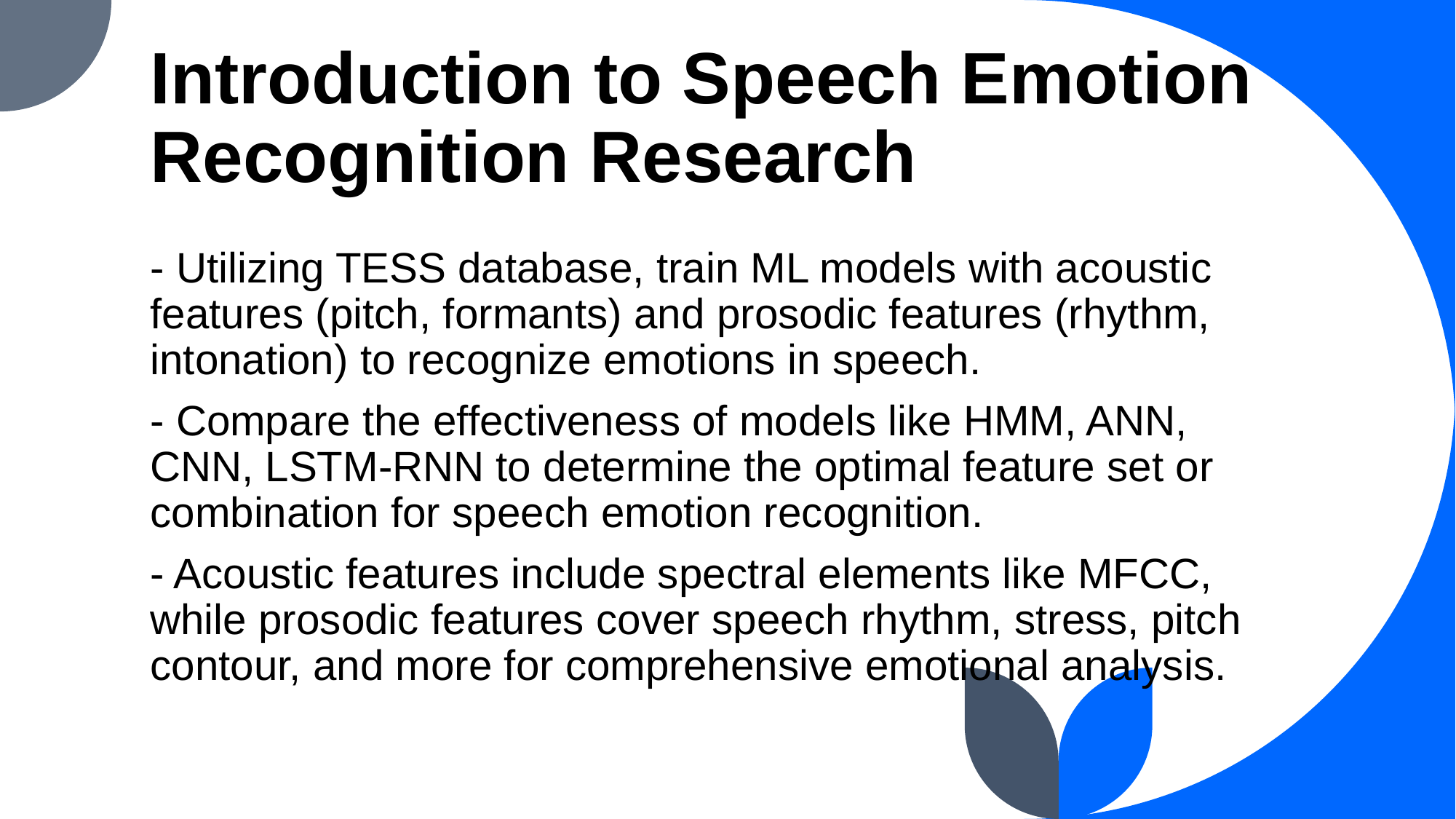

# Introduction to Speech Emotion Recognition Research
- Utilizing TESS database, train ML models with acoustic features (pitch, formants) and prosodic features (rhythm, intonation) to recognize emotions in speech.
- Compare the effectiveness of models like HMM, ANN, CNN, LSTM-RNN to determine the optimal feature set or combination for speech emotion recognition.
- Acoustic features include spectral elements like MFCC, while prosodic features cover speech rhythm, stress, pitch contour, and more for comprehensive emotional analysis.